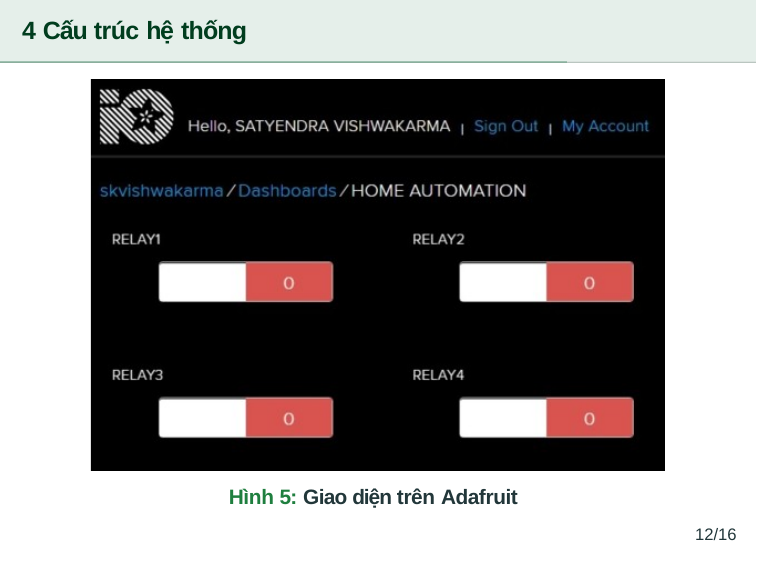

4 Cấu trúc hệ thống

Hình 5: Giao diện trên Adafruit
12/16